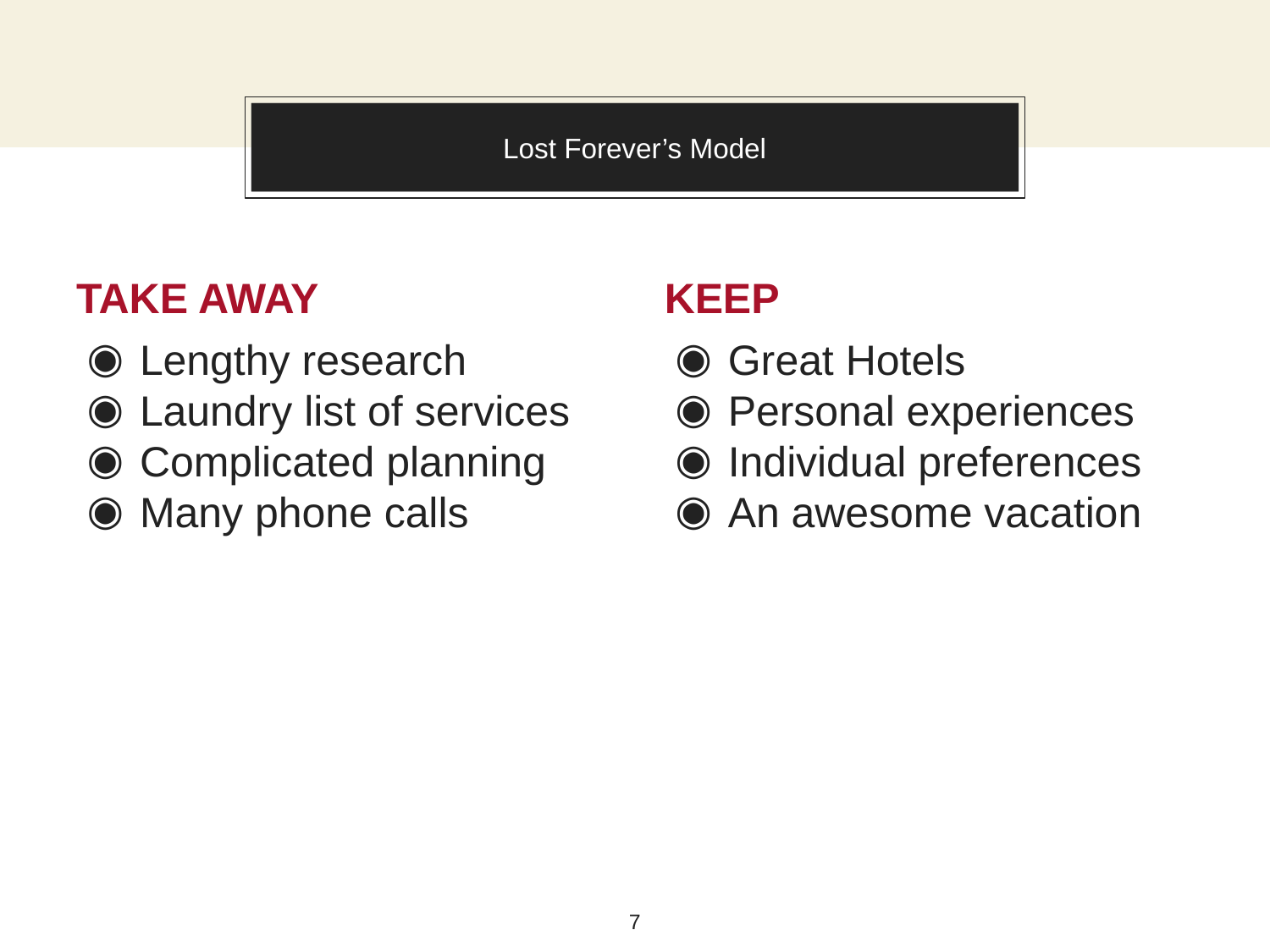

You can also split your content
# Lost Forever’s Model
TAKE AWAY
Lengthy research
Laundry list of services
Complicated planning
Many phone calls
KEEP
Great Hotels
Personal experiences
Individual preferences
An awesome vacation
7